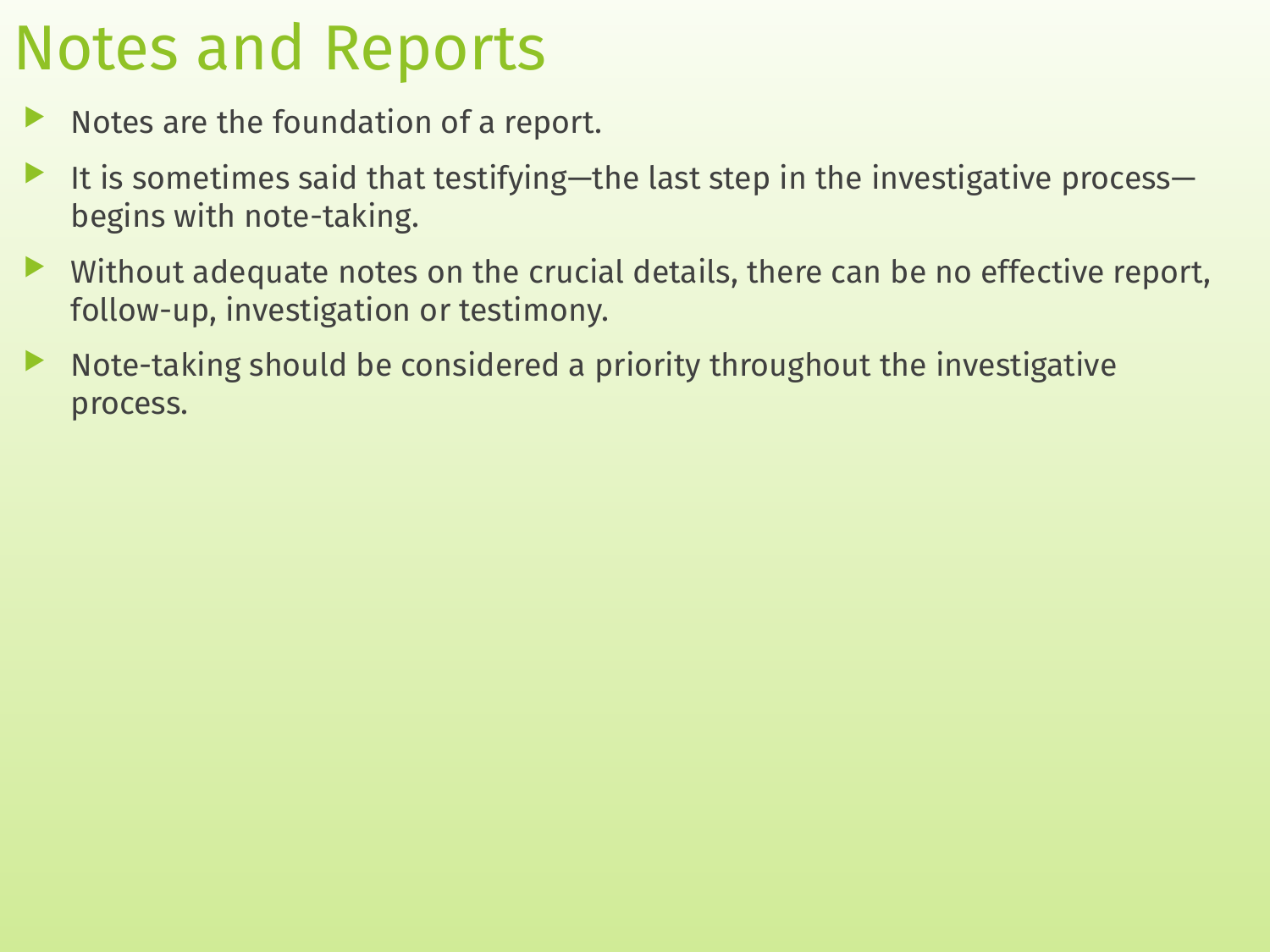

# Notes and Reports
Notes are the foundation of a report.
It is sometimes said that testifying—the last step in the investigative process—begins with note-taking.
Without adequate notes on the crucial details, there can be no effective report, follow-up, investigation or testimony.
Note-taking should be considered a priority throughout the investigative process.

11